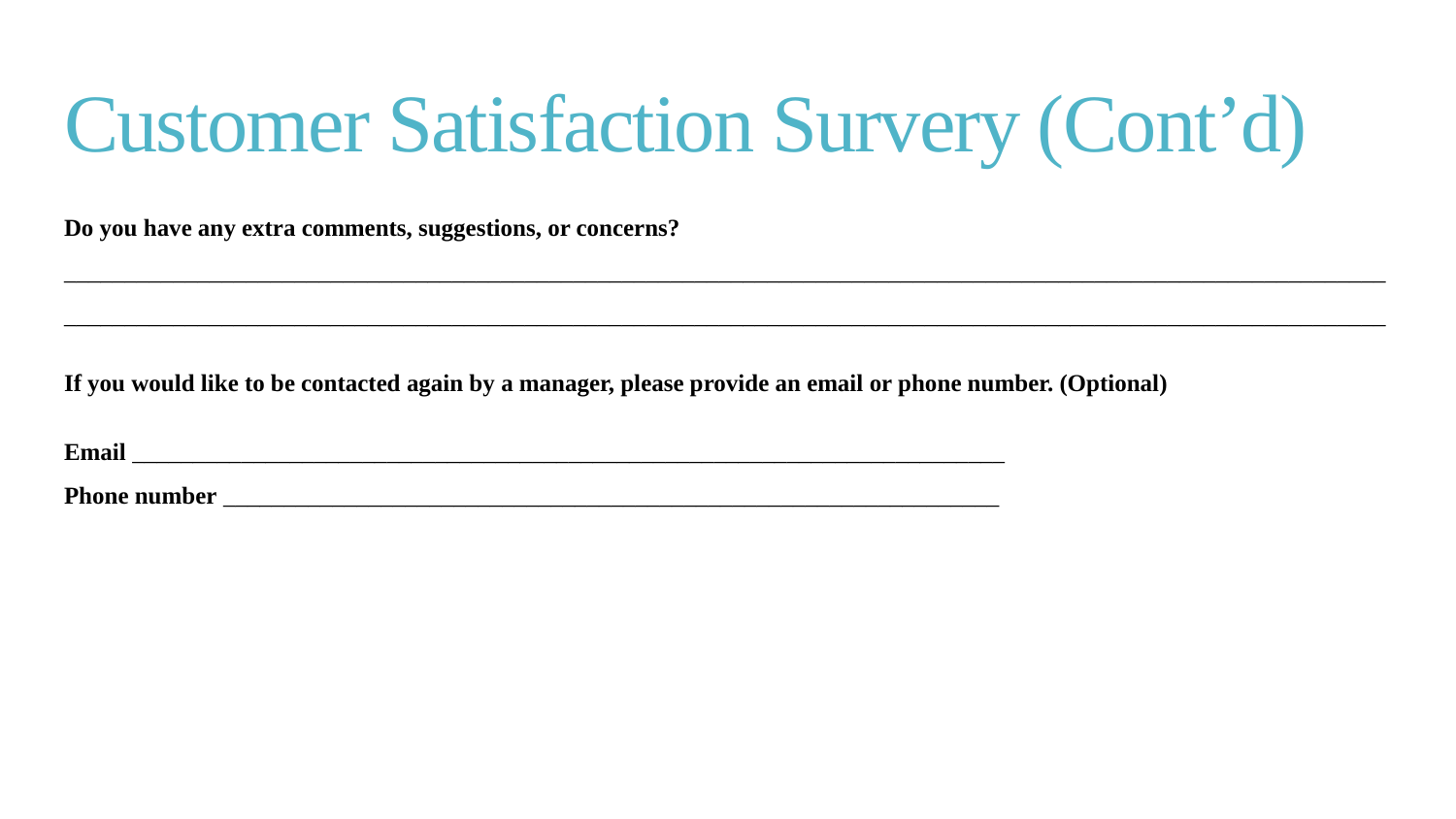

# Customer Satisfaction Survery (Cont’d)
Do you have any extra comments, suggestions, or concerns?
__________________________________________________________________________________________________________________________________________________________________________________________________________________________

If you would like to be contacted again by a manager, please provide an email or phone number. (Optional)

Email ________________________________________________________________________
Phone number ________________________________________________________________